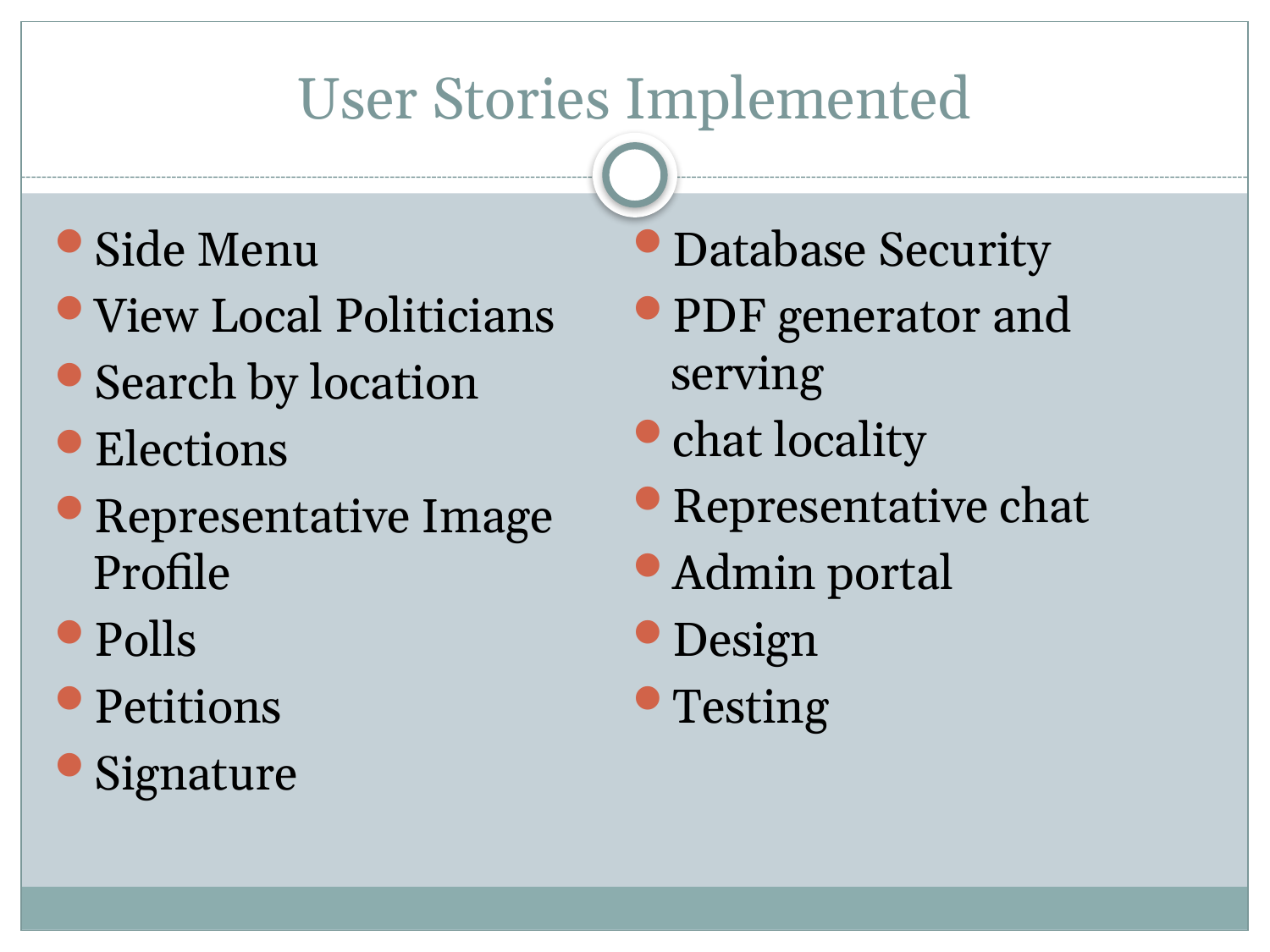

# User Stories Implemented
Side Menu
View Local Politicians
Search by location
Elections
Representative Image Profile
Polls
Petitions
Signature
Database Security
PDF generator and serving
chat locality
Representative chat
Admin portal
Design
Testing